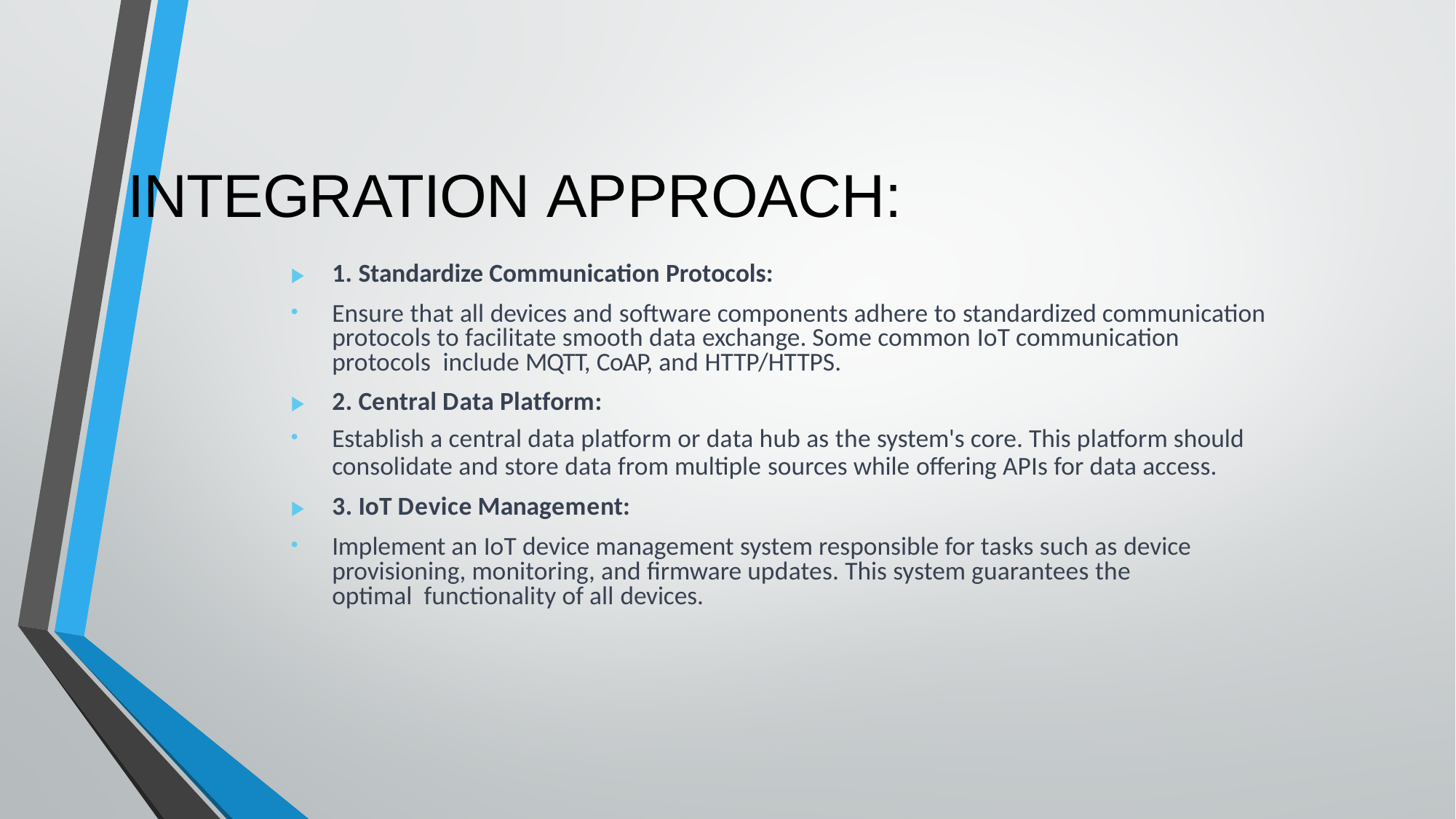

# INTEGRATION APPROACH:
▶	1. Standardize Communication Protocols:
Ensure that all devices and software components adhere to standardized communication  protocols to facilitate smooth data exchange. Some common IoT communication protocols  include MQTT, CoAP, and HTTP/HTTPS.
▶	2. Central Data Platform:
Establish a central data platform or data hub as the system's core. This platform should
consolidate and store data from multiple sources while offering APIs for data access.
▶	3. IoT Device Management:
Implement an IoT device management system responsible for tasks such as device  provisioning, monitoring, and firmware updates. This system guarantees the optimal  functionality of all devices.